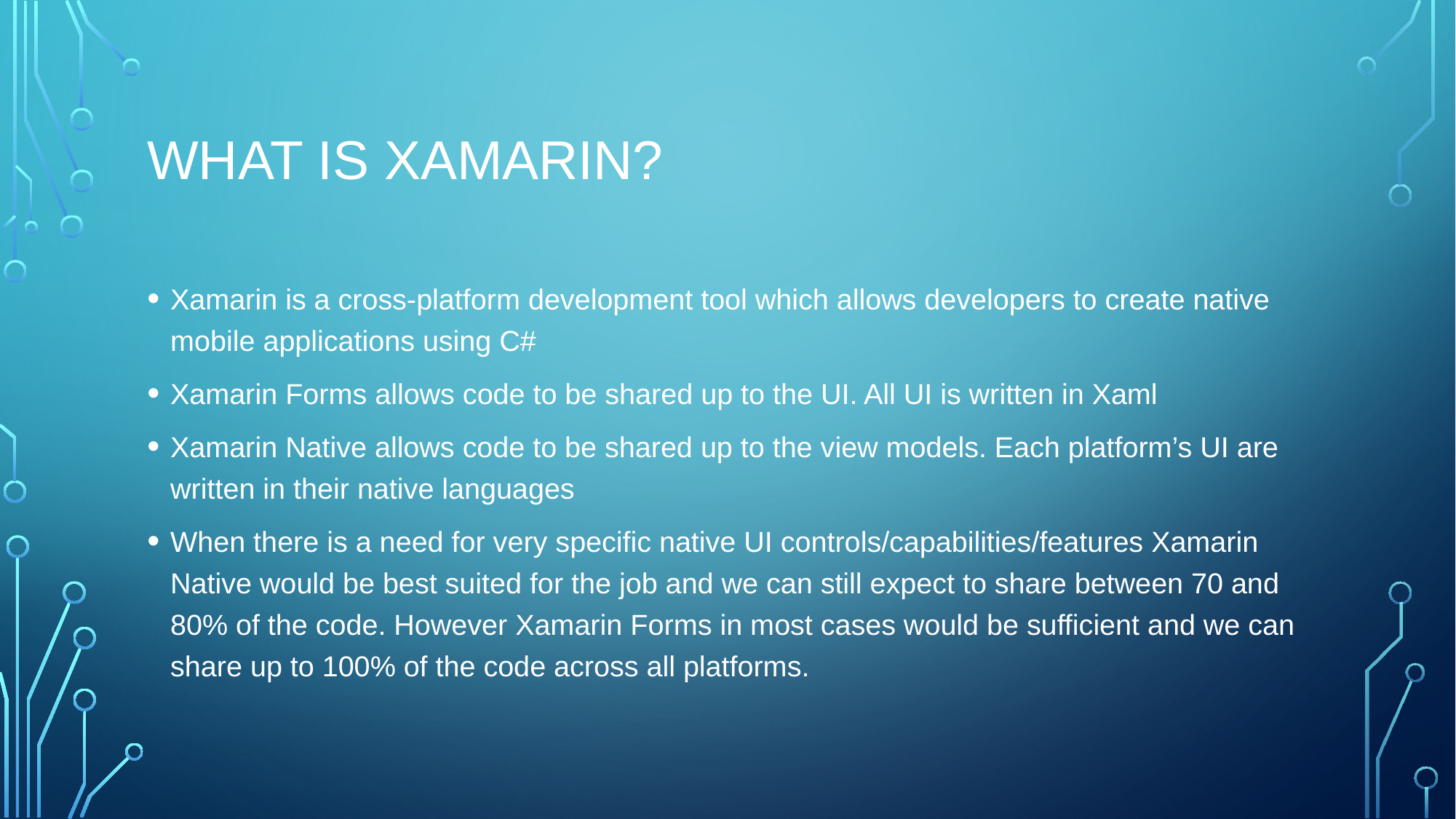

# What is Xamarin?
Xamarin is a cross-platform development tool which allows developers to create native mobile applications using C#
Xamarin Forms allows code to be shared up to the UI. All UI is written in Xaml
Xamarin Native allows code to be shared up to the view models. Each platform’s UI are written in their native languages
When there is a need for very specific native UI controls/capabilities/features Xamarin Native would be best suited for the job and we can still expect to share between 70 and 80% of the code. However Xamarin Forms in most cases would be sufficient and we can share up to 100% of the code across all platforms.